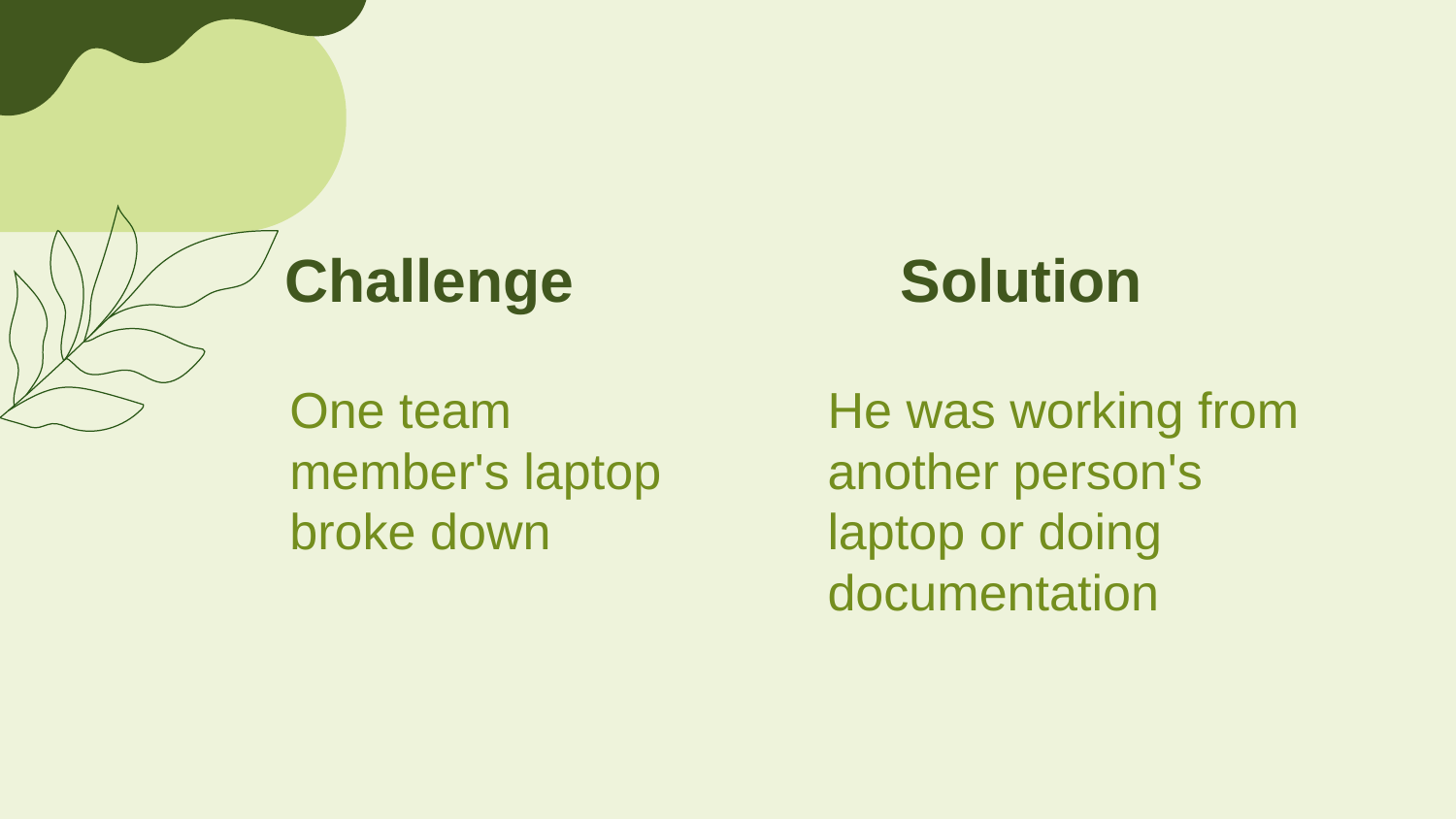

Challenge
Solution
One team member's laptop broke down
He was working from another person's laptop or doing documentation